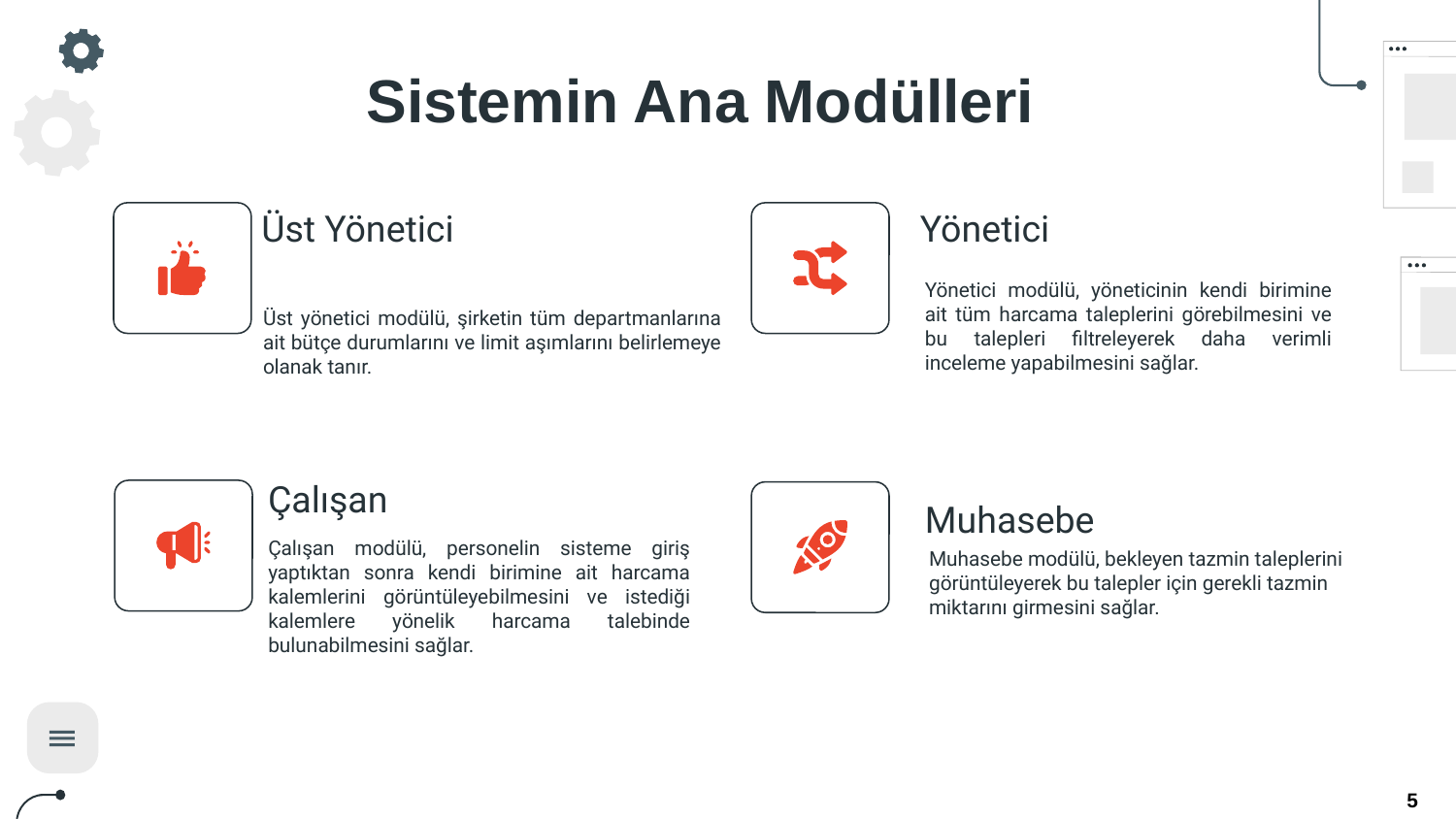

# Sistemin Ana Modülleri
Yönetici
Üst Yönetici

Yönetici modülü, yöneticinin kendi birimine ait tüm harcama taleplerini görebilmesini ve bu talepleri filtreleyerek daha verimli inceleme yapabilmesini sağlar.
Üst yönetici modülü, şirketin tüm departmanlarına ait bütçe durumlarını ve limit aşımlarını belirlemeye olanak tanır.

Çalışan

Muhasebe
Çalışan modülü, personelin sisteme giriş yaptıktan sonra kendi birimine ait harcama kalemlerini görüntüleyebilmesini ve istediği kalemlere yönelik harcama talebinde bulunabilmesini sağlar.

Muhasebe modülü, bekleyen tazmin taleplerini görüntüleyerek bu talepler için gerekli tazmin miktarını girmesini sağlar.

5